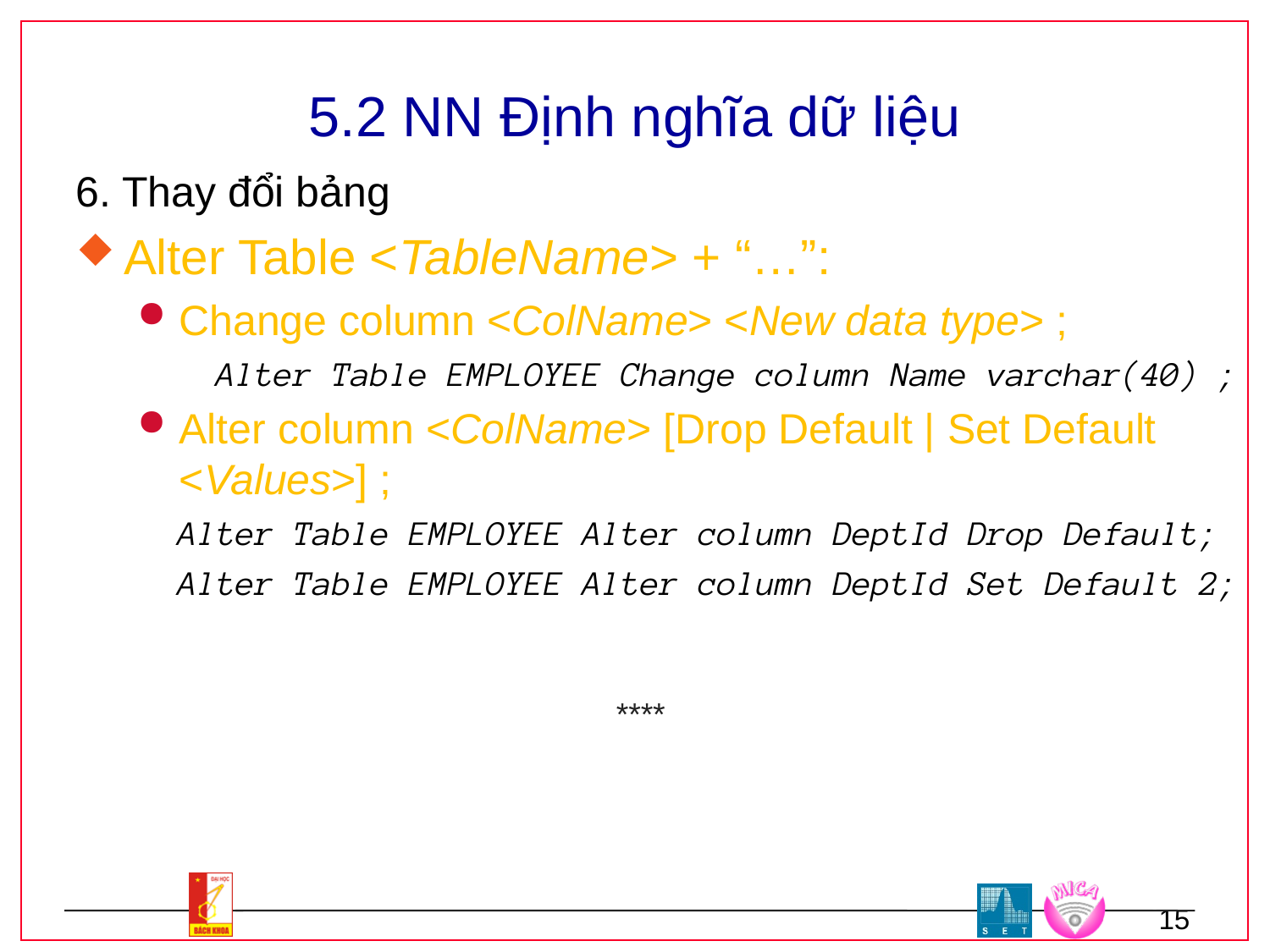

# 5.2 NN Định nghĩa dữ liệu
6. Thay đổi bảng
Alter Table <TableName> + “…”:
Change column <ColName> <New data type> ;
    Alter Table EMPLOYEE Change column Name varchar(40) ;
Alter column <ColName> [Drop Default | Set Default <Values>] ;
Alter Table EMPLOYEE Alter column DeptId Drop Default;
Alter Table EMPLOYEE Alter column DeptId Set Default 2;

****
15